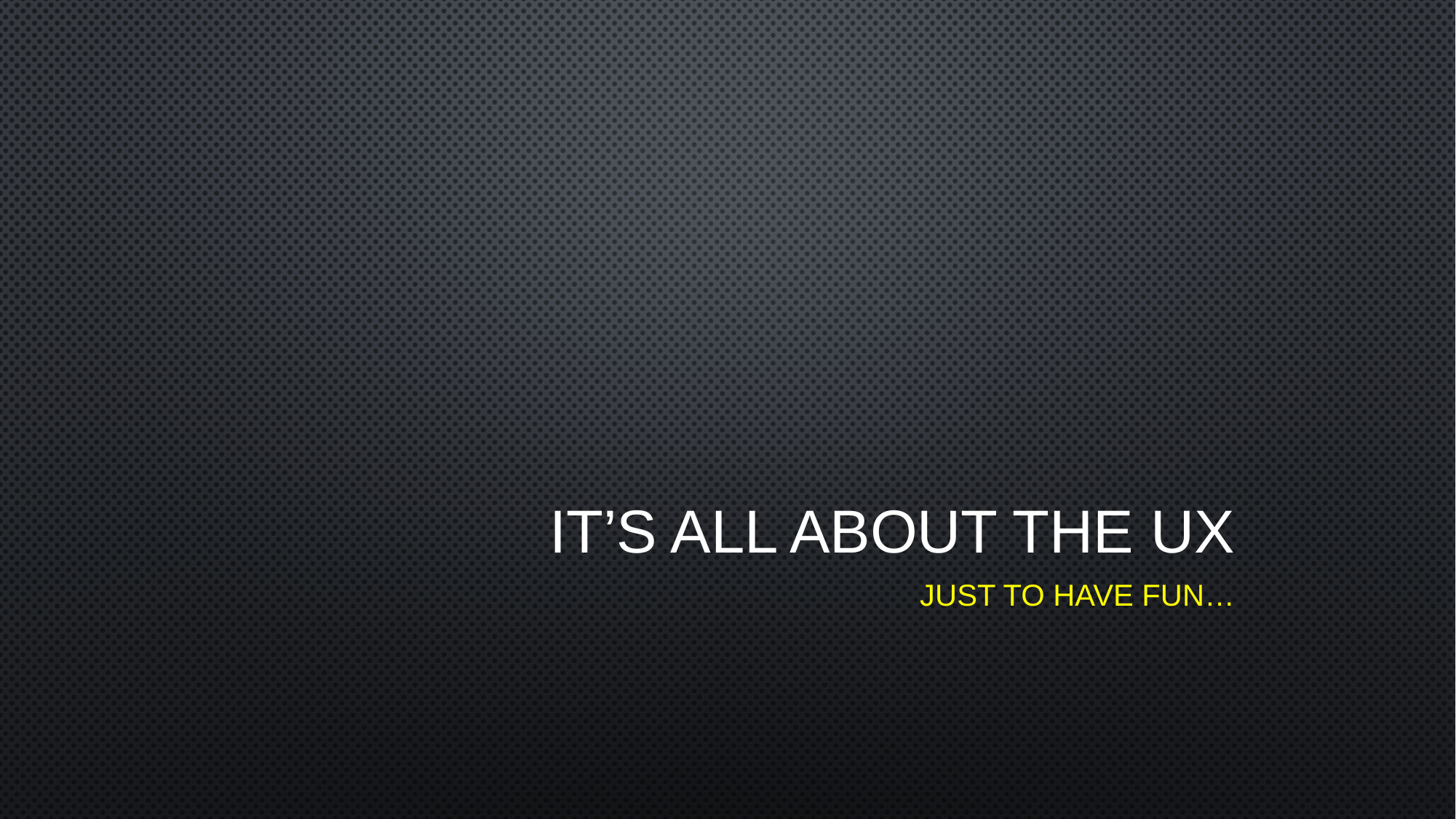

# IT’S All ABOUT THE UX
just to have fun…